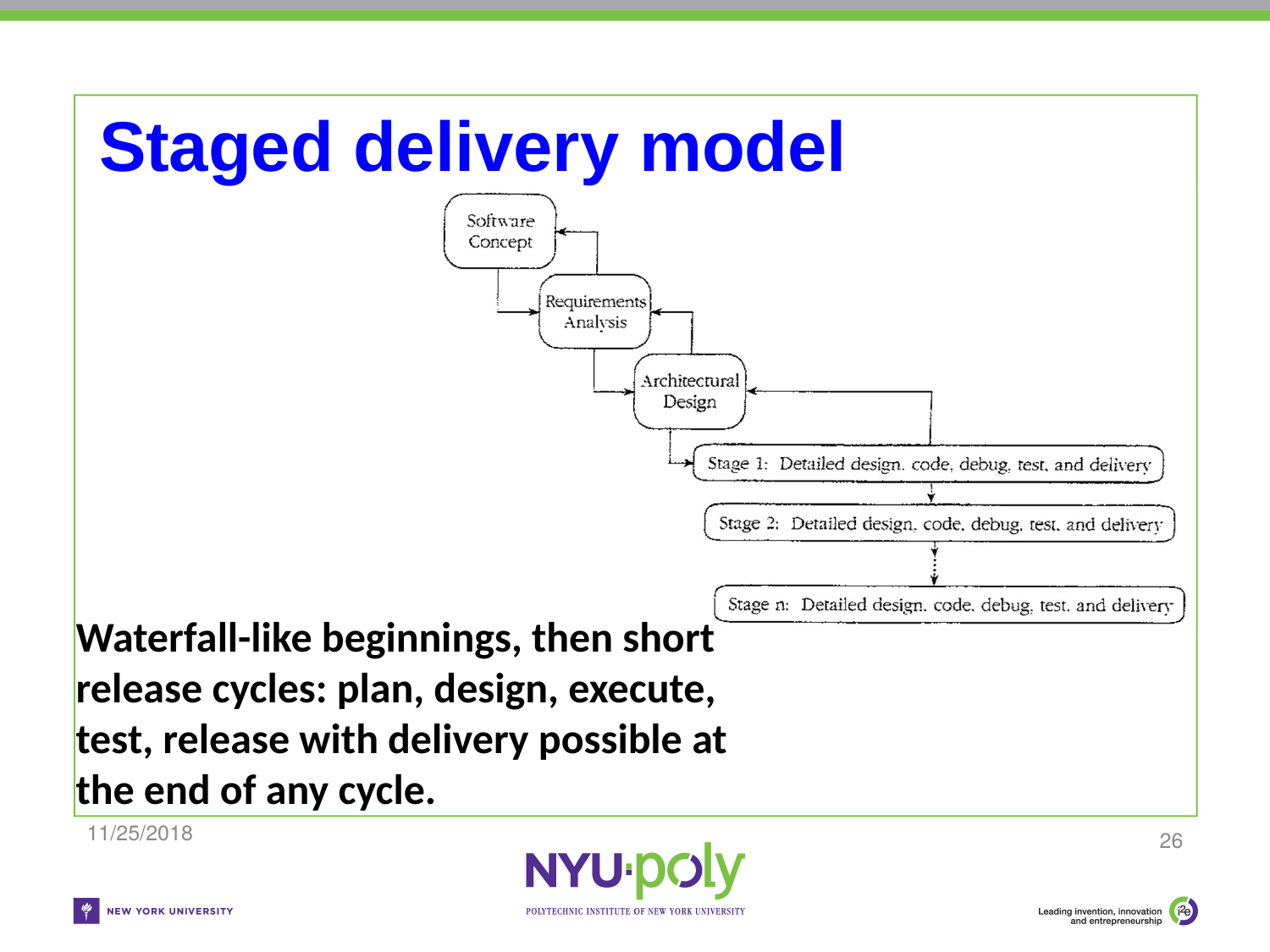

# Staged delivery model

Waterfall-like beginnings, then short release cycles: plan, design, execute, test, release with delivery possible at the end of any cycle.
11/25/2018
26